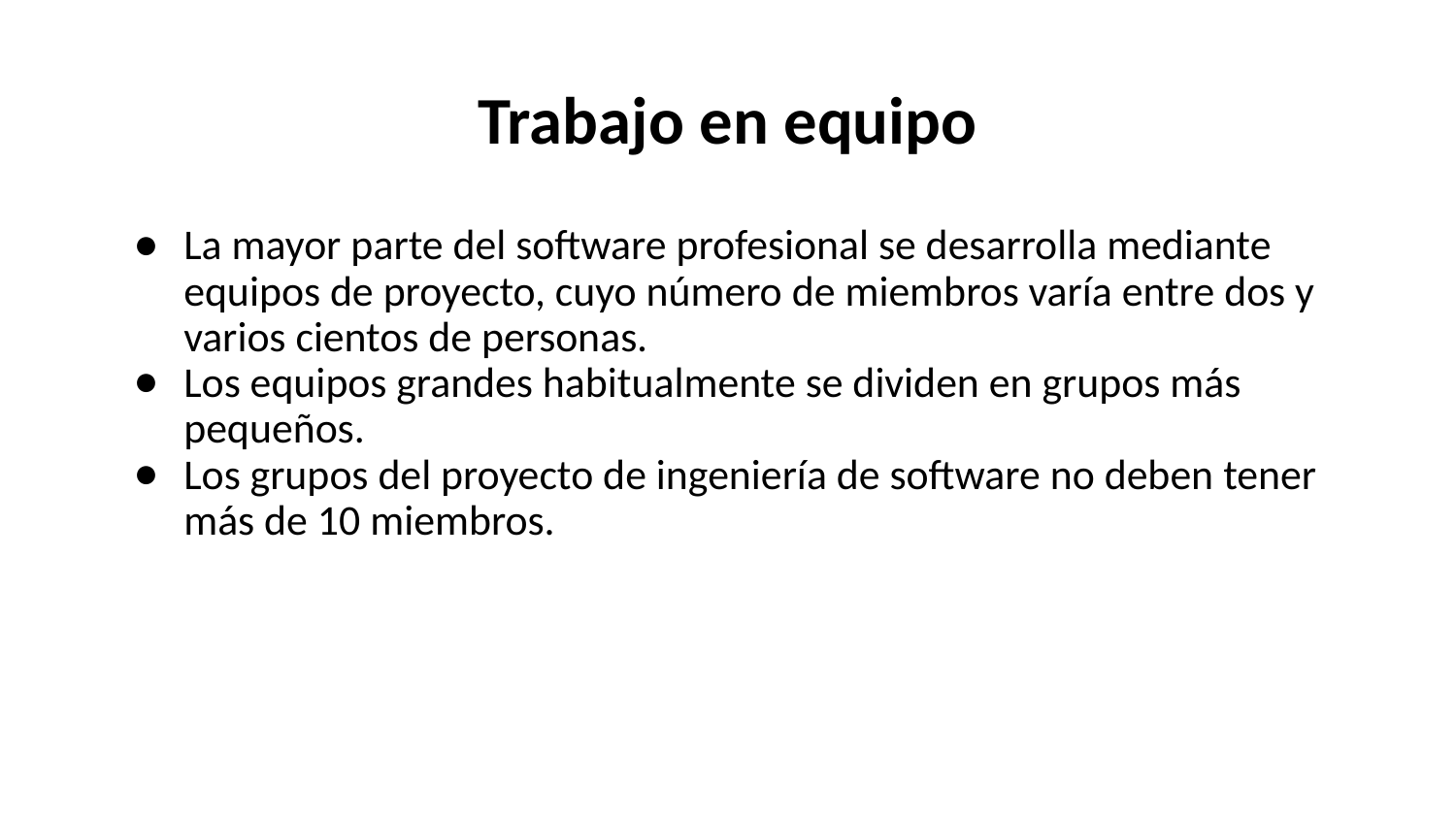

# Trabajo en equipo
La mayor parte del software profesional se desarrolla mediante equipos de proyecto, cuyo número de miembros varía entre dos y varios cientos de personas.
Los equipos grandes habitualmente se dividen en grupos más pequeños.
Los grupos del proyecto de ingeniería de software no deben tener más de 10 miembros.